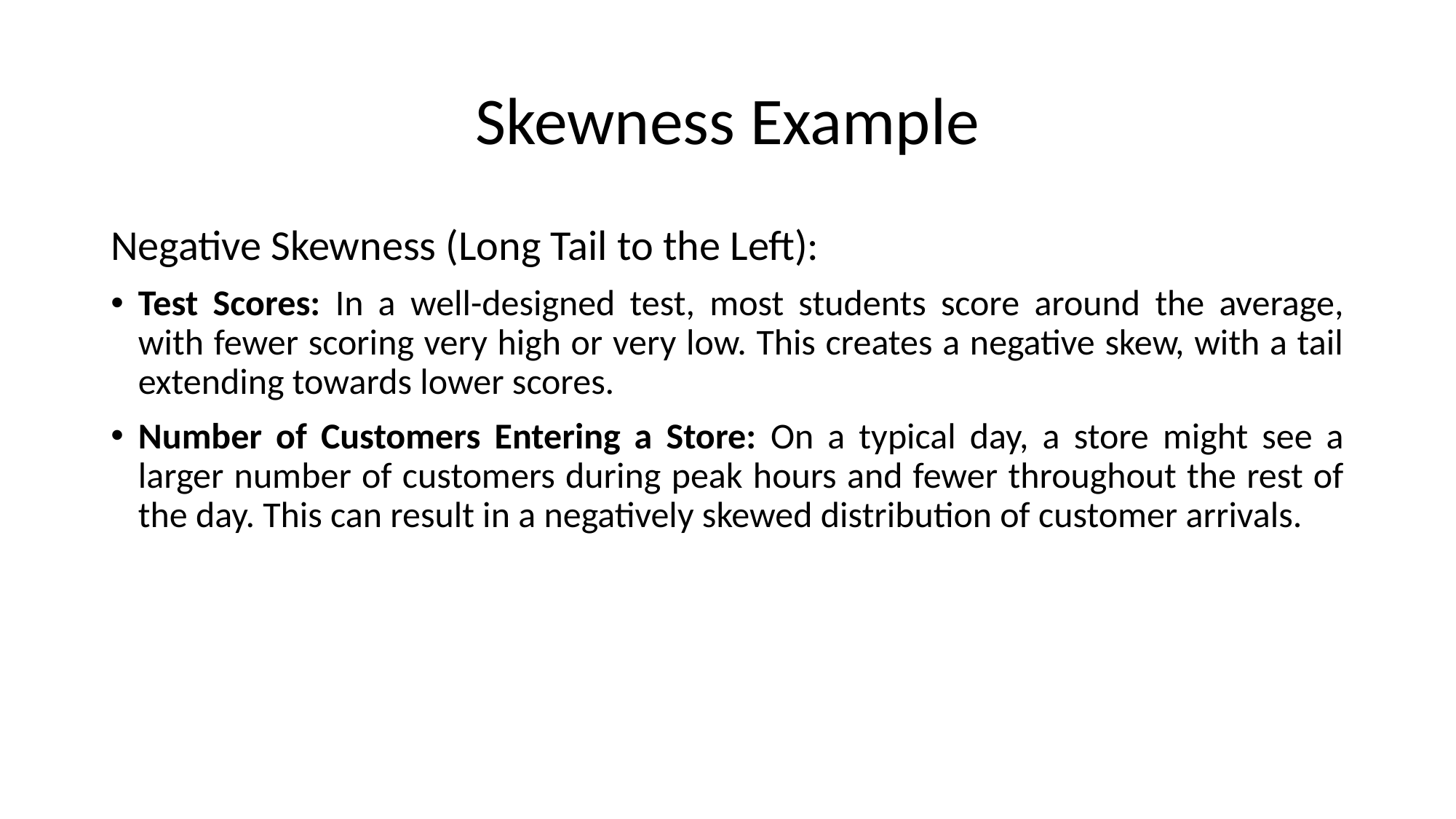

# Skewness Example
Negative Skewness (Long Tail to the Left):
Test Scores: In a well-designed test, most students score around the average, with fewer scoring very high or very low. This creates a negative skew, with a tail extending towards lower scores.
Number of Customers Entering a Store: On a typical day, a store might see a larger number of customers during peak hours and fewer throughout the rest of the day. This can result in a negatively skewed distribution of customer arrivals.